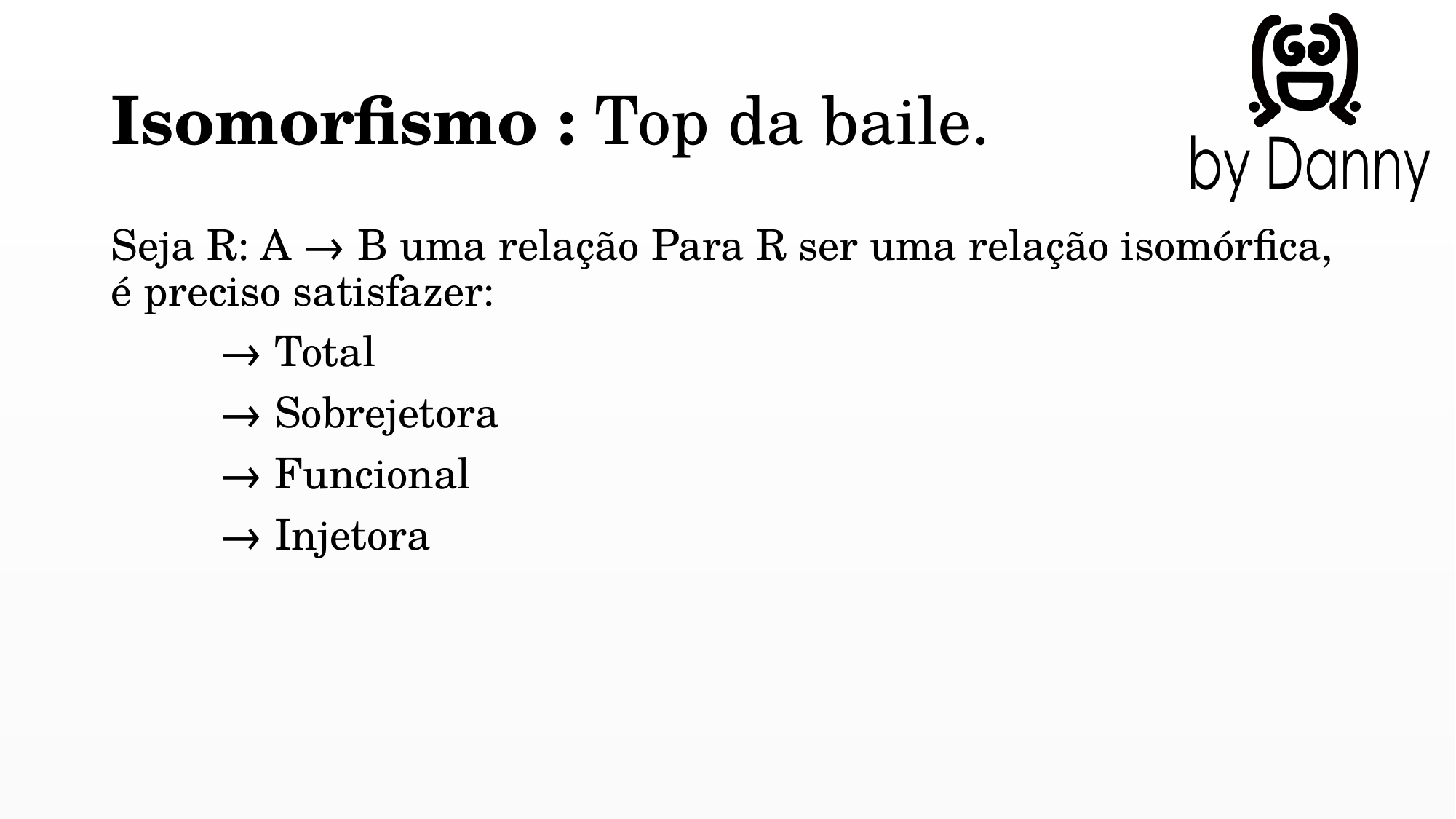

# Isomorfismo : Top da baile.
Seja R: A → B uma relação Para R ser uma relação isomórfica, é preciso satisfazer:
 	→ Total
	→ Sobrejetora
	→ Funcional
	→ Injetora